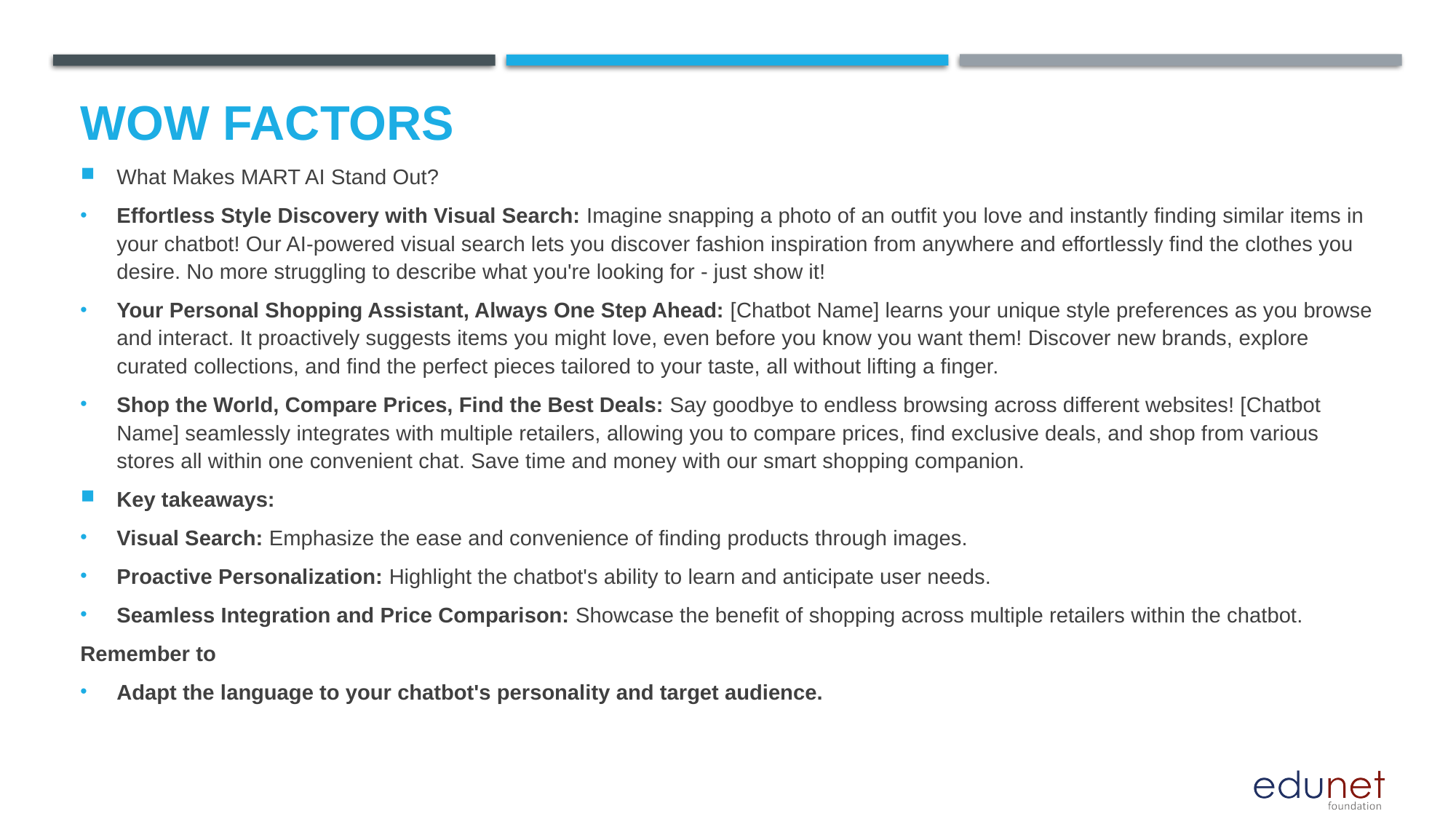

# Wow factors
What Makes MART AI Stand Out?
Effortless Style Discovery with Visual Search: Imagine snapping a photo of an outfit you love and instantly finding similar items in your chatbot! Our AI-powered visual search lets you discover fashion inspiration from anywhere and effortlessly find the clothes you desire. No more struggling to describe what you're looking for - just show it!
Your Personal Shopping Assistant, Always One Step Ahead: [Chatbot Name] learns your unique style preferences as you browse and interact. It proactively suggests items you might love, even before you know you want them! Discover new brands, explore curated collections, and find the perfect pieces tailored to your taste, all without lifting a finger.
Shop the World, Compare Prices, Find the Best Deals: Say goodbye to endless browsing across different websites! [Chatbot Name] seamlessly integrates with multiple retailers, allowing you to compare prices, find exclusive deals, and shop from various stores all within one convenient chat. Save time and money with our smart shopping companion.
Key takeaways:
Visual Search: Emphasize the ease and convenience of finding products through images.
Proactive Personalization: Highlight the chatbot's ability to learn and anticipate user needs.
Seamless Integration and Price Comparison: Showcase the benefit of shopping across multiple retailers within the chatbot.
Remember to
Adapt the language to your chatbot's personality and target audience.